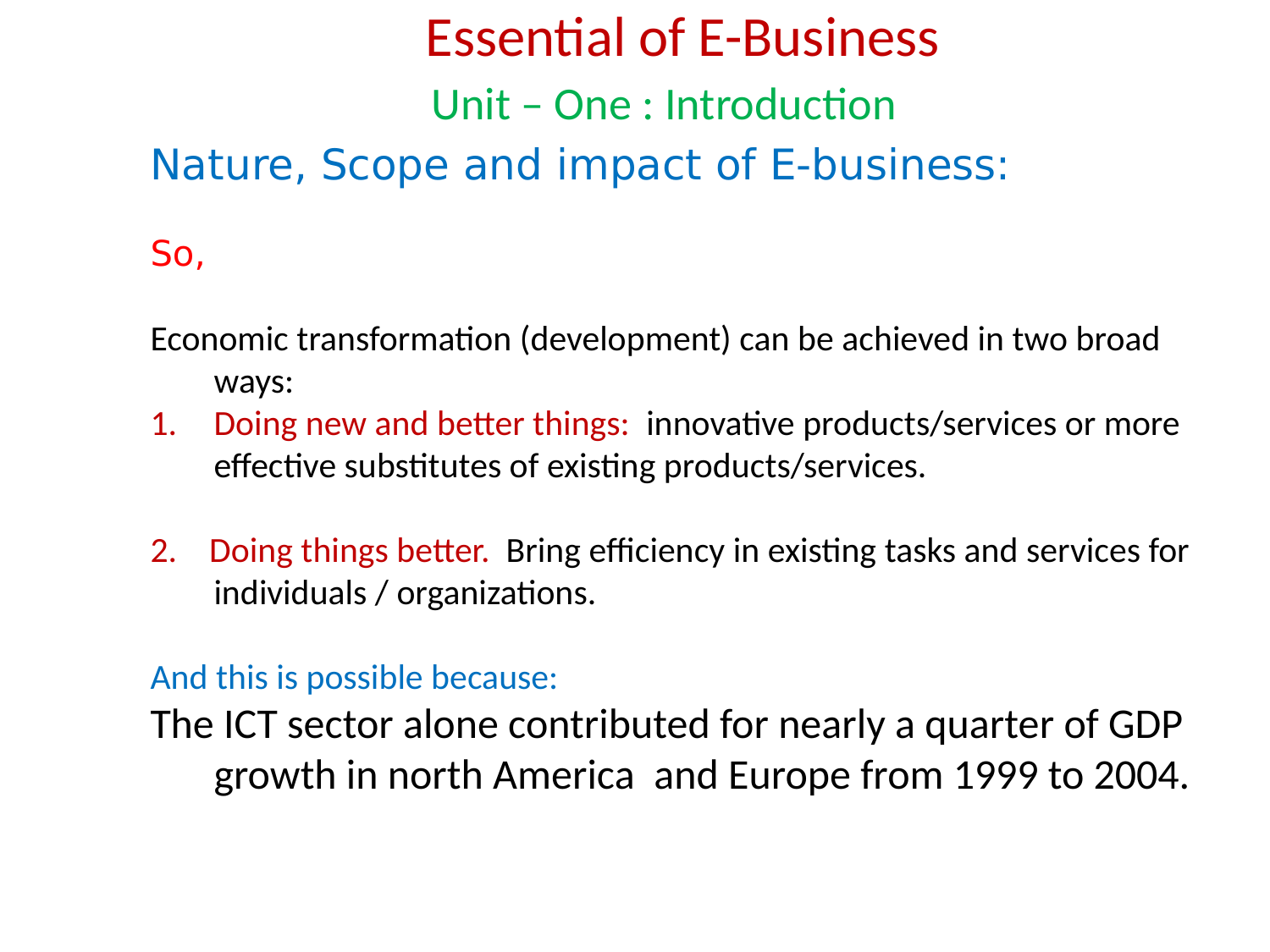

Essential of E-Business

Unit – One : Introduction
Nature, Scope and impact of E-business:

So,

Economic transformation (development) can be achieved in two broad ways:
Doing new and better things:  innovative products/services or more effective substitutes of existing products/services.

2.    Doing things better.  Bring efficiency in existing tasks and services for individuals / organizations.

And this is possible because:
The ICT sector alone contributed for nearly a quarter of GDP growth in north America  and Europe from 1999 to 2004.